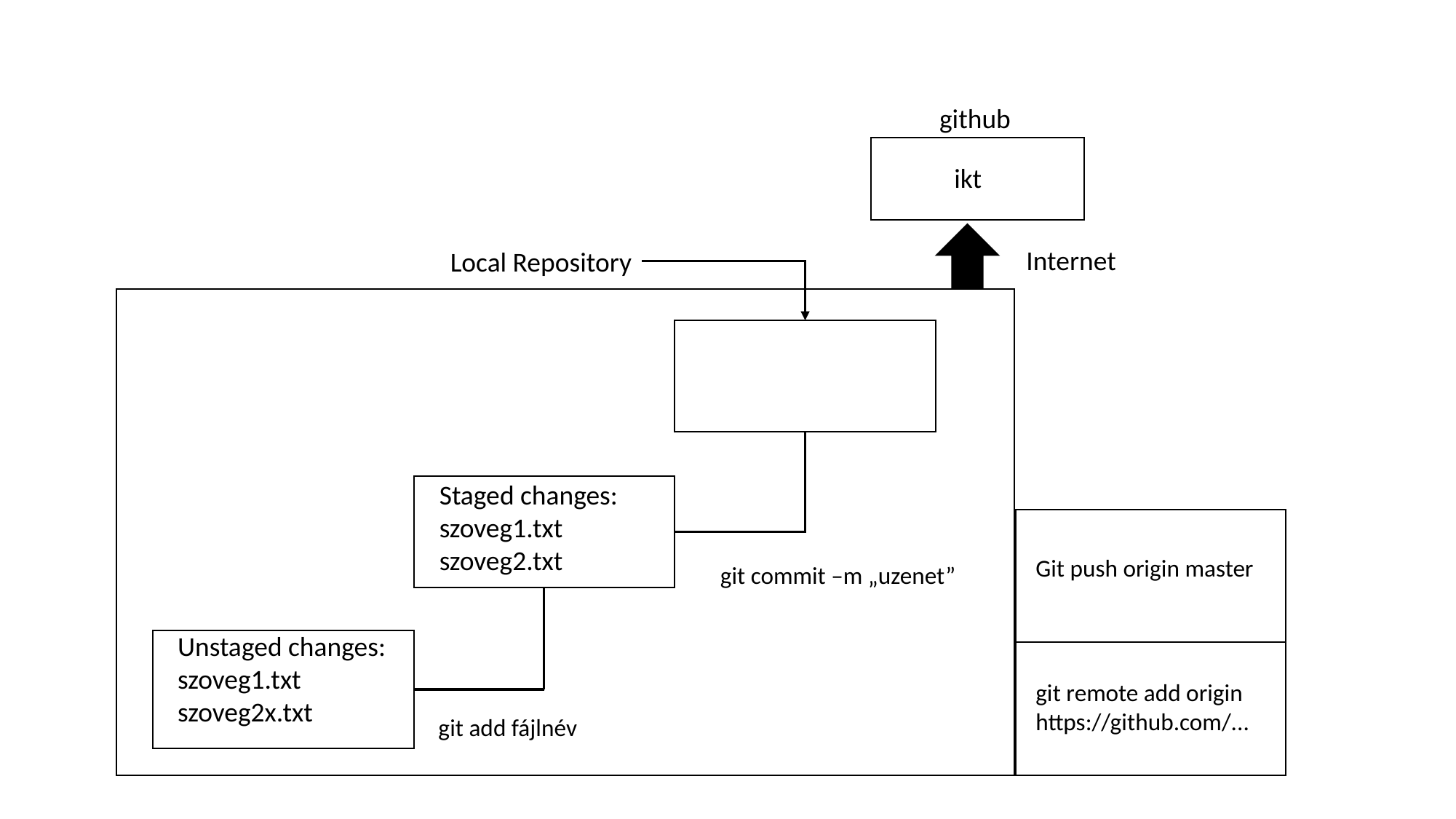

github

ikt

Internet
Local Repository

Staged changes:
szoveg1.txt
szoveg2.txt

Git push origin master
git commit –m „uzenet”
Unstaged changes:
szoveg1.txt
szoveg2x.txt

git remote add origin https://github.com/...
git add fájlnév